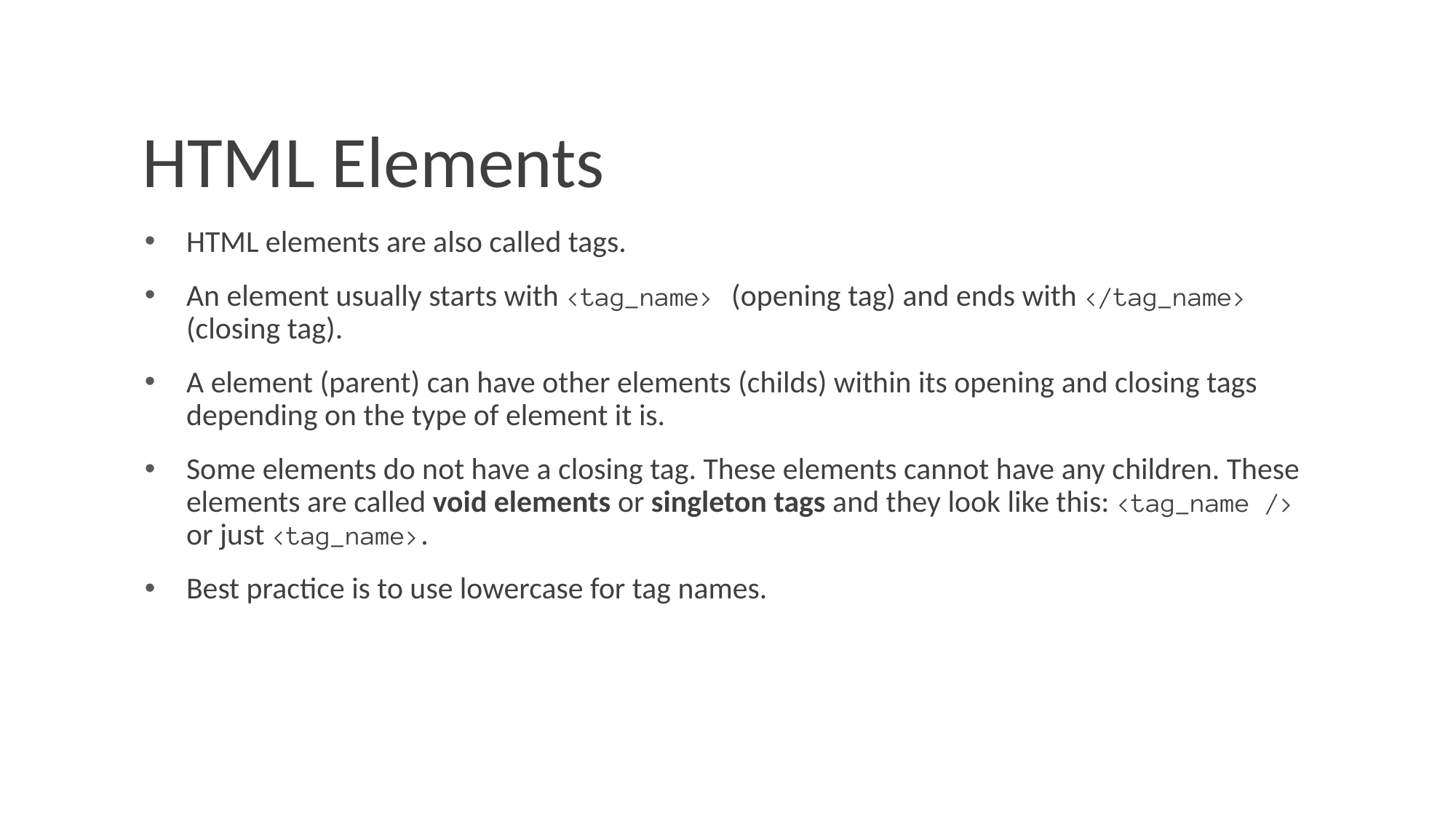

# HTML Elements
HTML elements are also called tags.
An element usually starts with <tag_name> (opening tag) and ends with </tag_name> (closing tag).
A element (parent) can have other elements (childs) within its opening and closing tags depending on the type of element it is.
Some elements do not have a closing tag. These elements cannot have any children. These elements are called void elements or singleton tags and they look like this: <tag_name /> or just <tag_name>.
Best practice is to use lowercase for tag names.